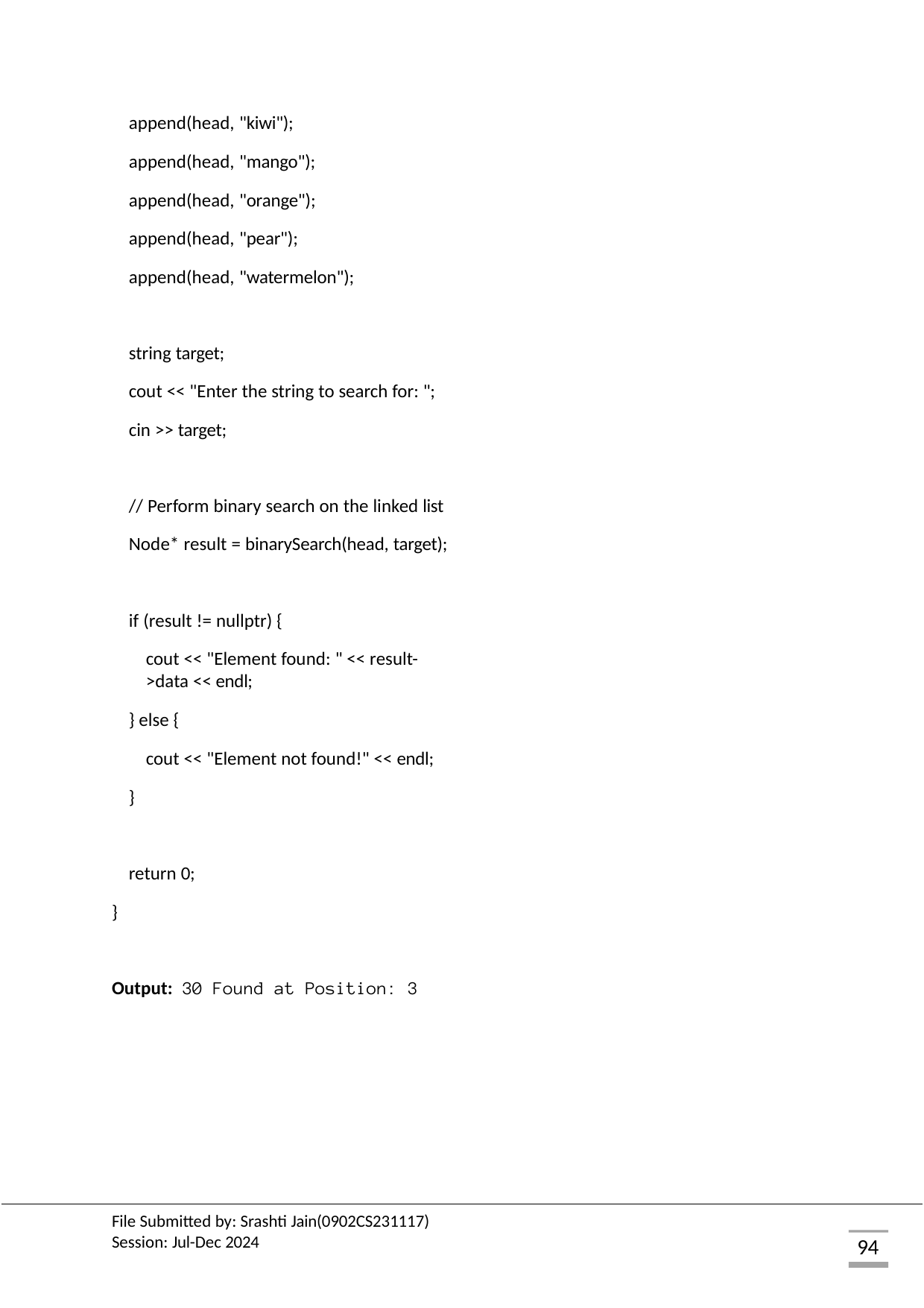

append(head, "kiwi");
append(head, "mango");
append(head, "orange"); append(head, "pear"); append(head, "watermelon");

string target;
cout << "Enter the string to search for: "; cin >> target;

// Perform binary search on the linked list Node* result = binarySearch(head, target);

if (result != nullptr) {
cout << "Element found: " << result->data << endl;
} else {
cout << "Element not found!" << endl;
}

return 0;
}

Output: 30 Found at Position: 3
File Submitted by: Srashti Jain(0902CS231117) Session: Jul-Dec 2024
94